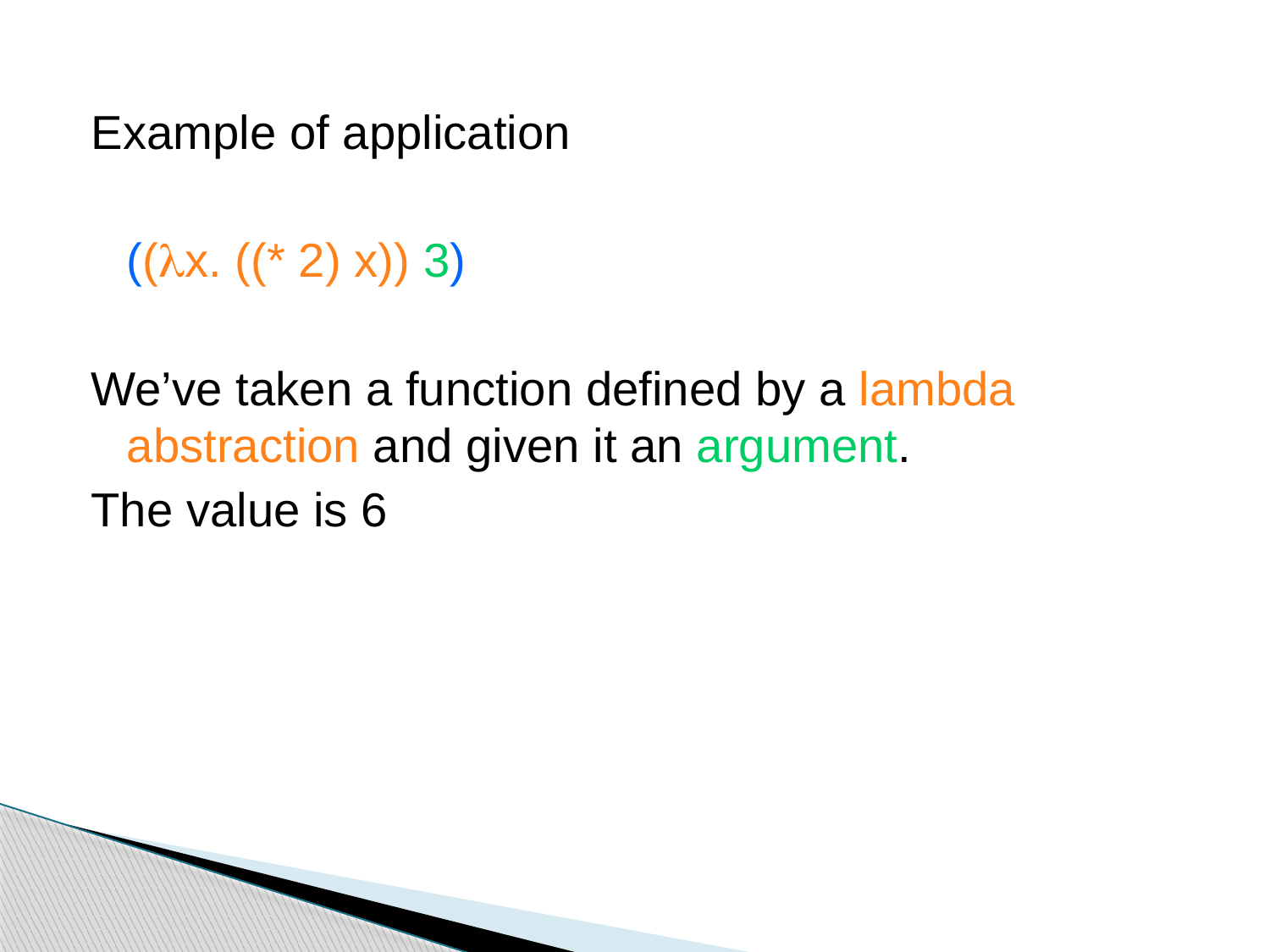

Example of application

	((λx. ((* 2) x)) 3)

We’ve taken a function defined by a lambda abstraction and given it an argument.
The value is 6